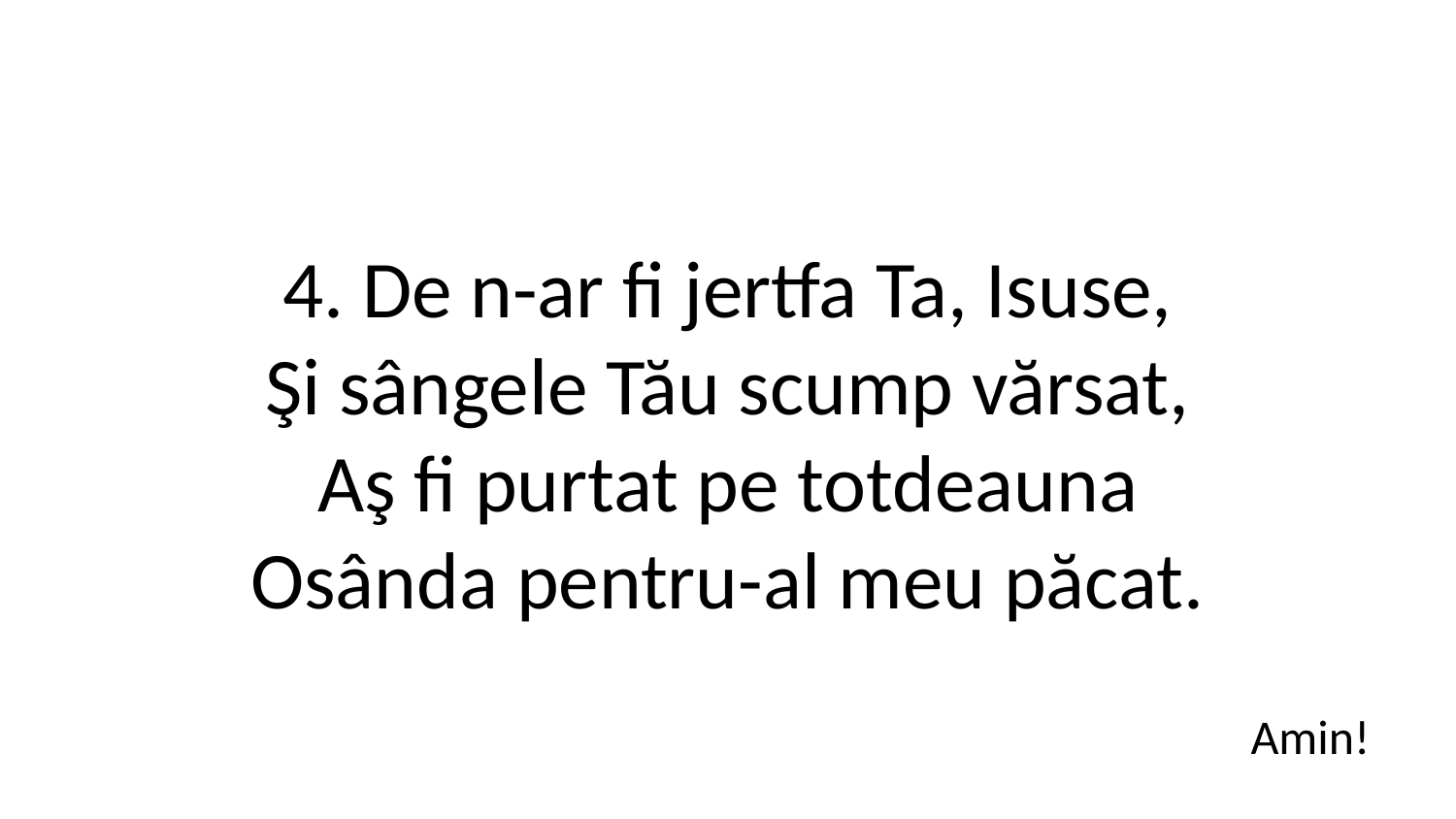

4. De n-ar fi jertfa Ta, Isuse,
Şi sângele Tău scump vărsat,
Aş fi purtat pe totdeauna
Osânda pentru-al meu păcat.

Amin!